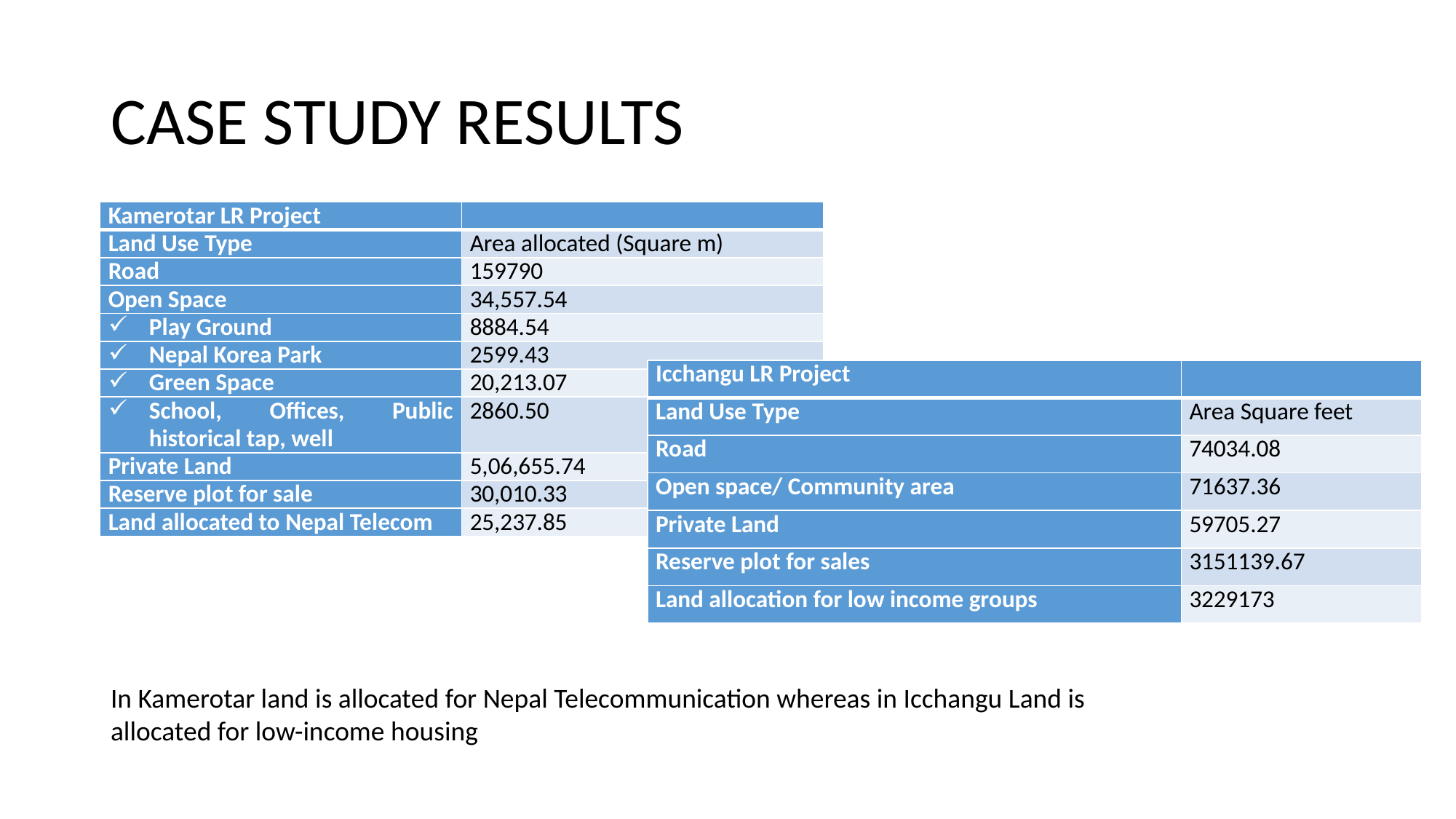

# CASE STUDY RESULTS
| Kamerotar LR Project |  |
| --- | --- |
| Land Use Type | Area allocated (Square m) |
| Road | 159790 |
| Open Space | 34,557.54 |
| Play Ground | 8884.54 |
| Nepal Korea Park | 2599.43 |
| Green Space | 20,213.07 |
| School, Offices, Public historical tap, well | 2860.50 |
| Private Land | 5,06,655.74 |
| Reserve plot for sale | 30,010.33 |
| Land allocated to Nepal Telecom | 25,237.85 |
| Icchangu LR Project |  |
| --- | --- |
| Land Use Type | Area Square feet |
| Road | 74034.08 |
| Open space/ Community area | 71637.36 |
| Private Land | 59705.27 |
| Reserve plot for sales | 3151139.67 |
| Land allocation for low income groups | 3229173 |
In Kamerotar land is allocated for Nepal Telecommunication whereas in Icchangu Land is allocated for low-income housing